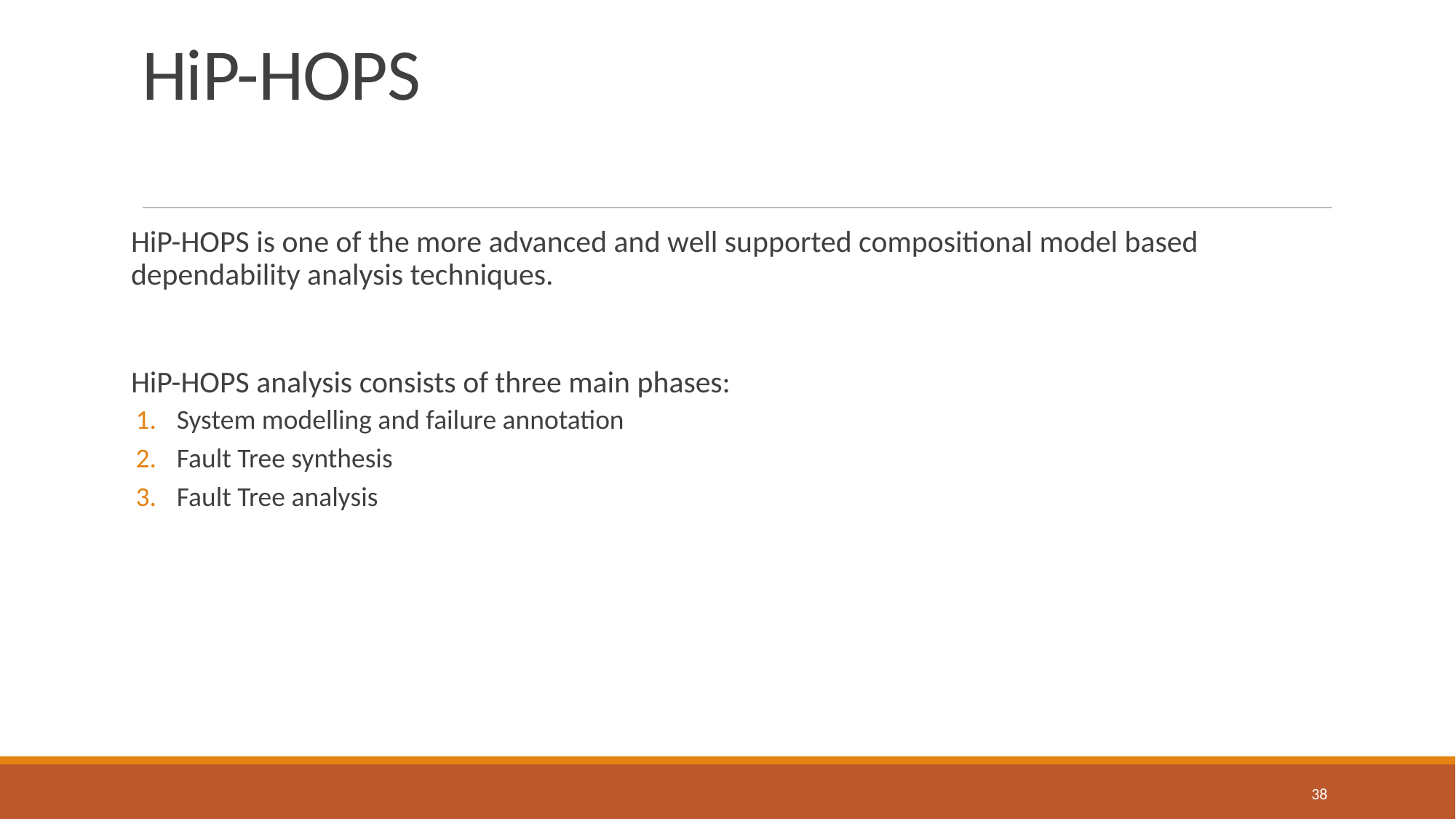

# HiP-HOPS
HiP-HOPS is one of the more advanced and well supported compositional model based dependability analysis techniques.

HiP-HOPS analysis consists of three main phases:
System modelling and failure annotation
Fault Tree synthesis
Fault Tree analysis

38